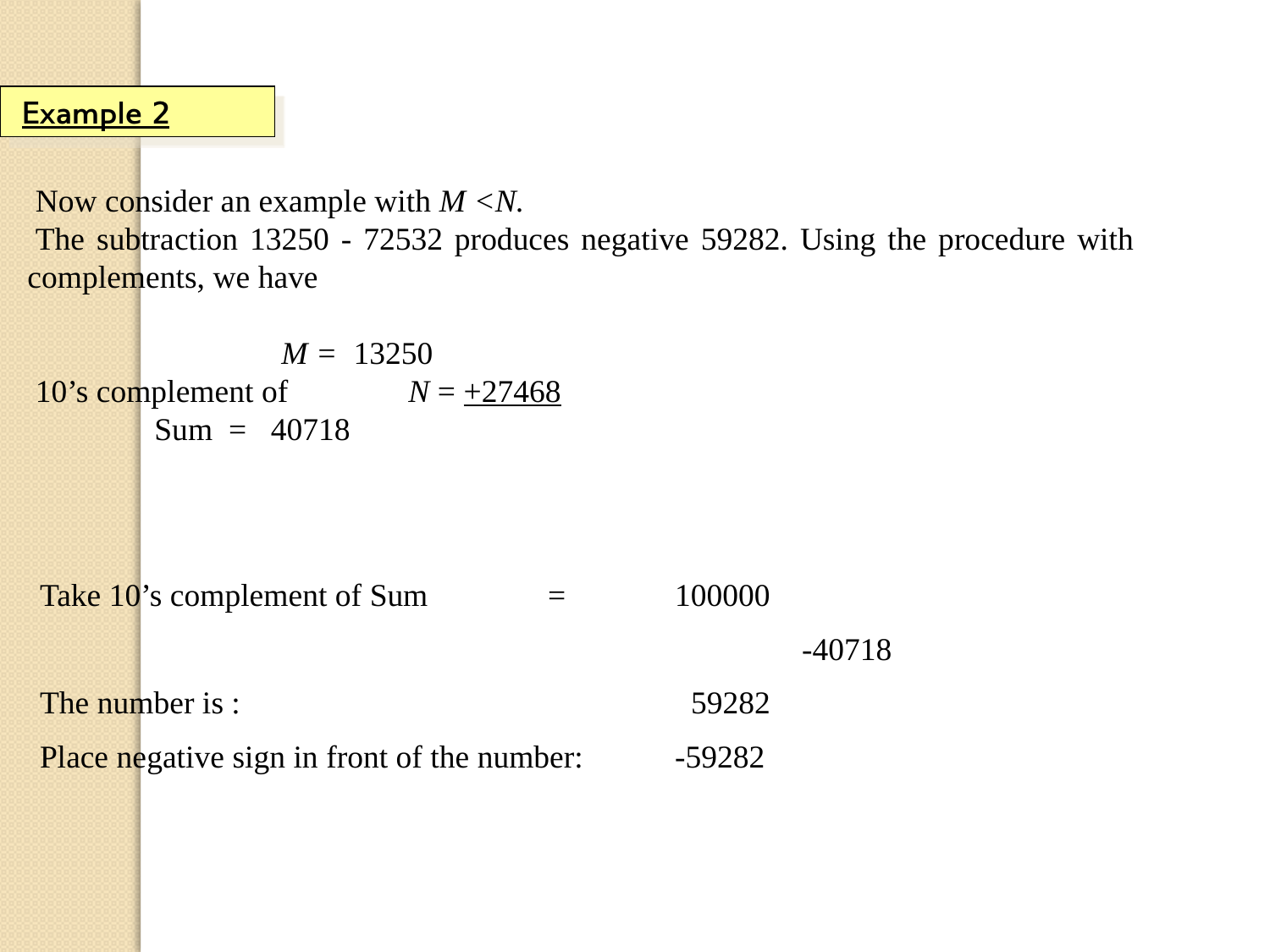

Example 2

Now consider an example with M <N.
The subtraction 13250 - 72532 produces negative 59282. Using the procedure with complements, we have

		M =  13250
10’s complement of 	N = +27468
	Sum  =   40718
Take 10’s complement of Sum 	=  	100000
						-40718
The number is :			 	  59282
Place negative sign in front of the number:	-59282